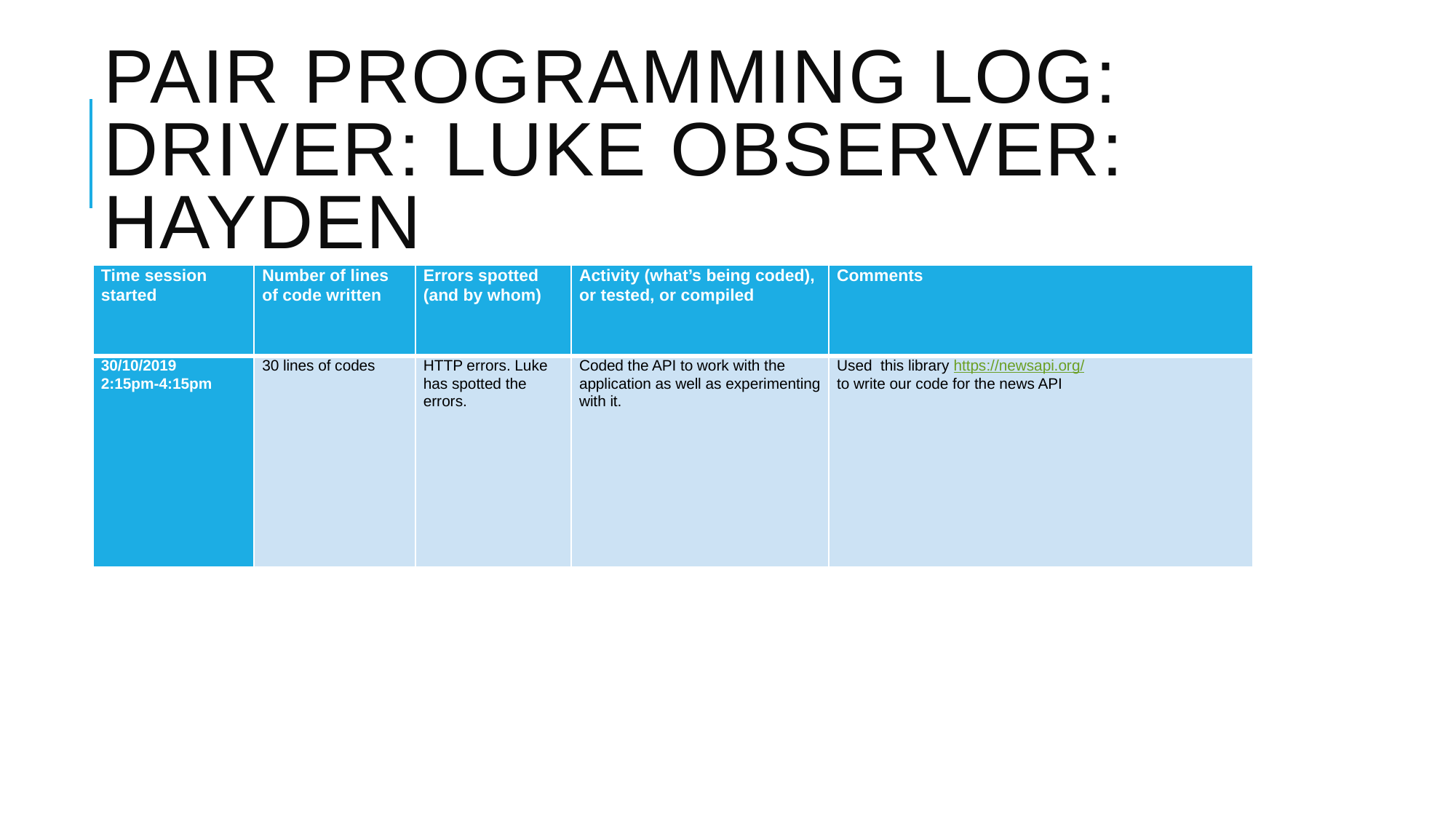

# Pair Programming Log: Driver: Luke Observer: Hayden
| Time session started | Number of lines of code written | Errors spotted (and by whom) | Activity (what’s being coded), or tested, or compiled | Comments |
| --- | --- | --- | --- | --- |
| 30/10/2019 2:15pm-4:15pm | 30 lines of codes | HTTP errors. Luke has spotted the errors. | Coded the API to work with the application as well as experimenting with it. | Used this library https://newsapi.org/ to write our code for the news API |